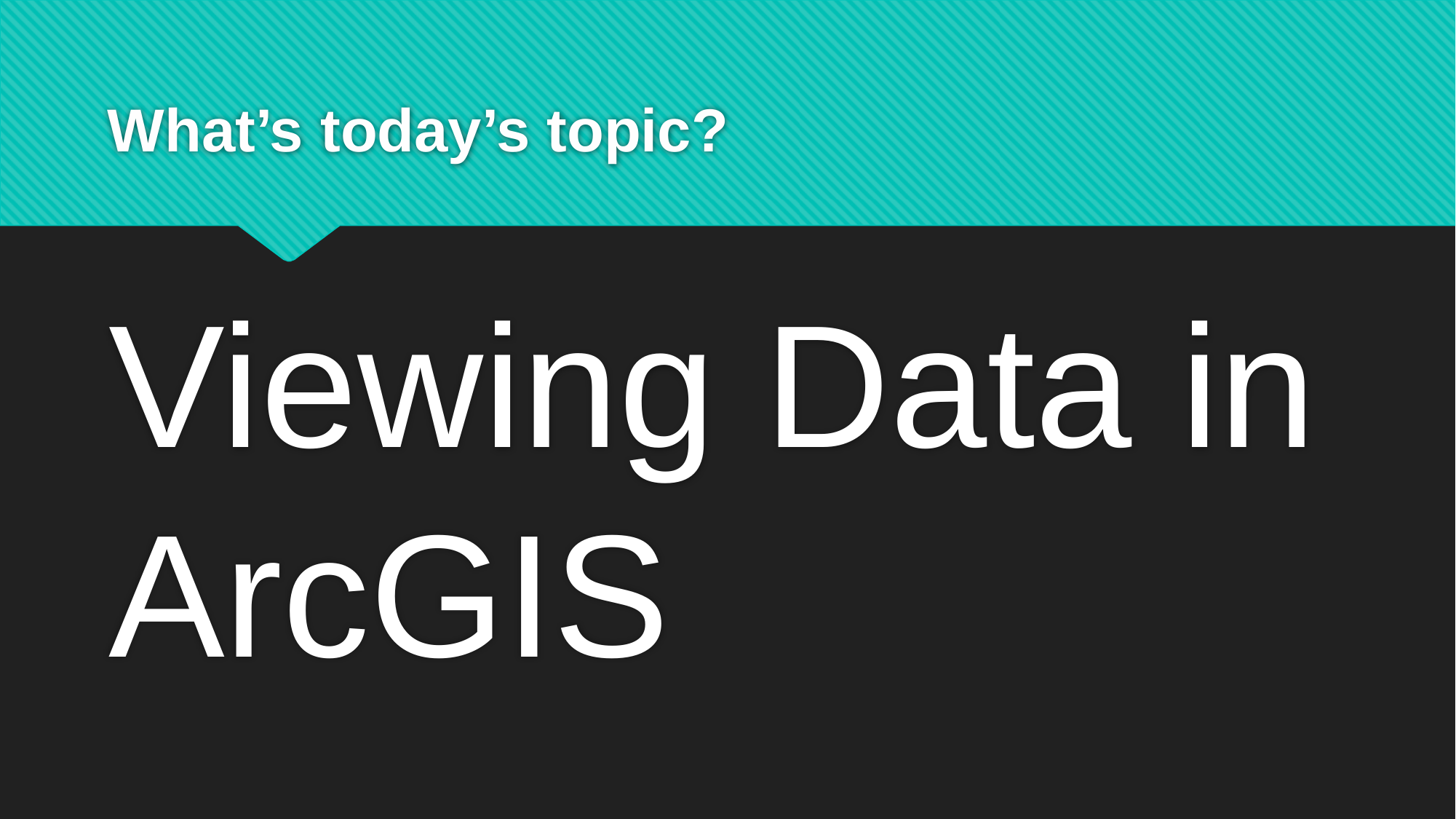

# What’s today’s topic?
Viewing Data in ArcGIS